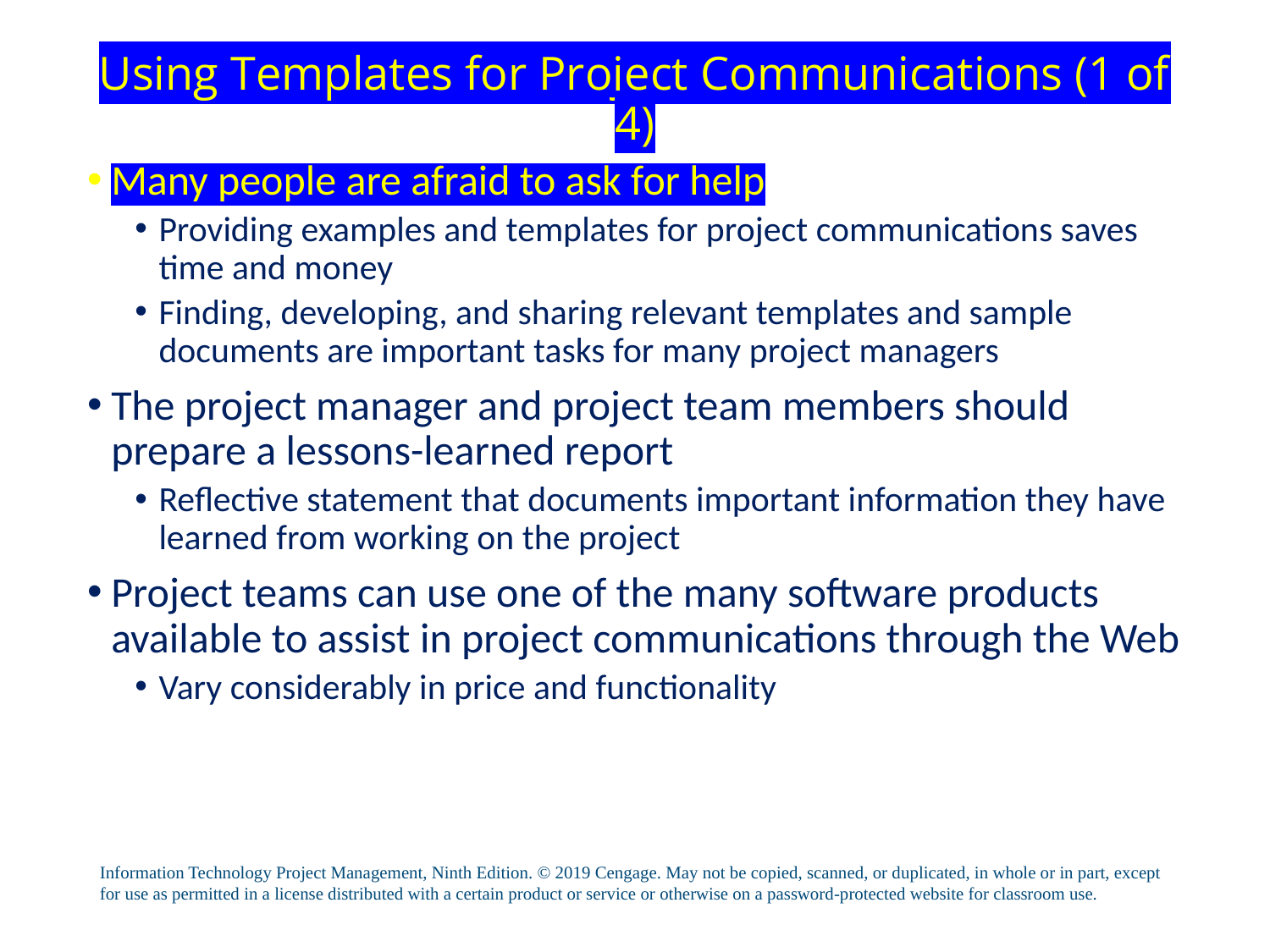

# Using Templates for Project Communications (1 of 4)
Many people are afraid to ask for help
Providing examples and templates for project communications saves time and money
Finding, developing, and sharing relevant templates and sample documents are important tasks for many project managers
The project manager and project team members should prepare a lessons-learned report
Reflective statement that documents important information they have learned from working on the project
Project teams can use one of the many software products available to assist in project communications through the Web
Vary considerably in price and functionality
Information Technology Project Management, Ninth Edition. © 2019 Cengage. May not be copied, scanned, or duplicated, in whole or in part, except for use as permitted in a license distributed with a certain product or service or otherwise on a password-protected website for classroom use.